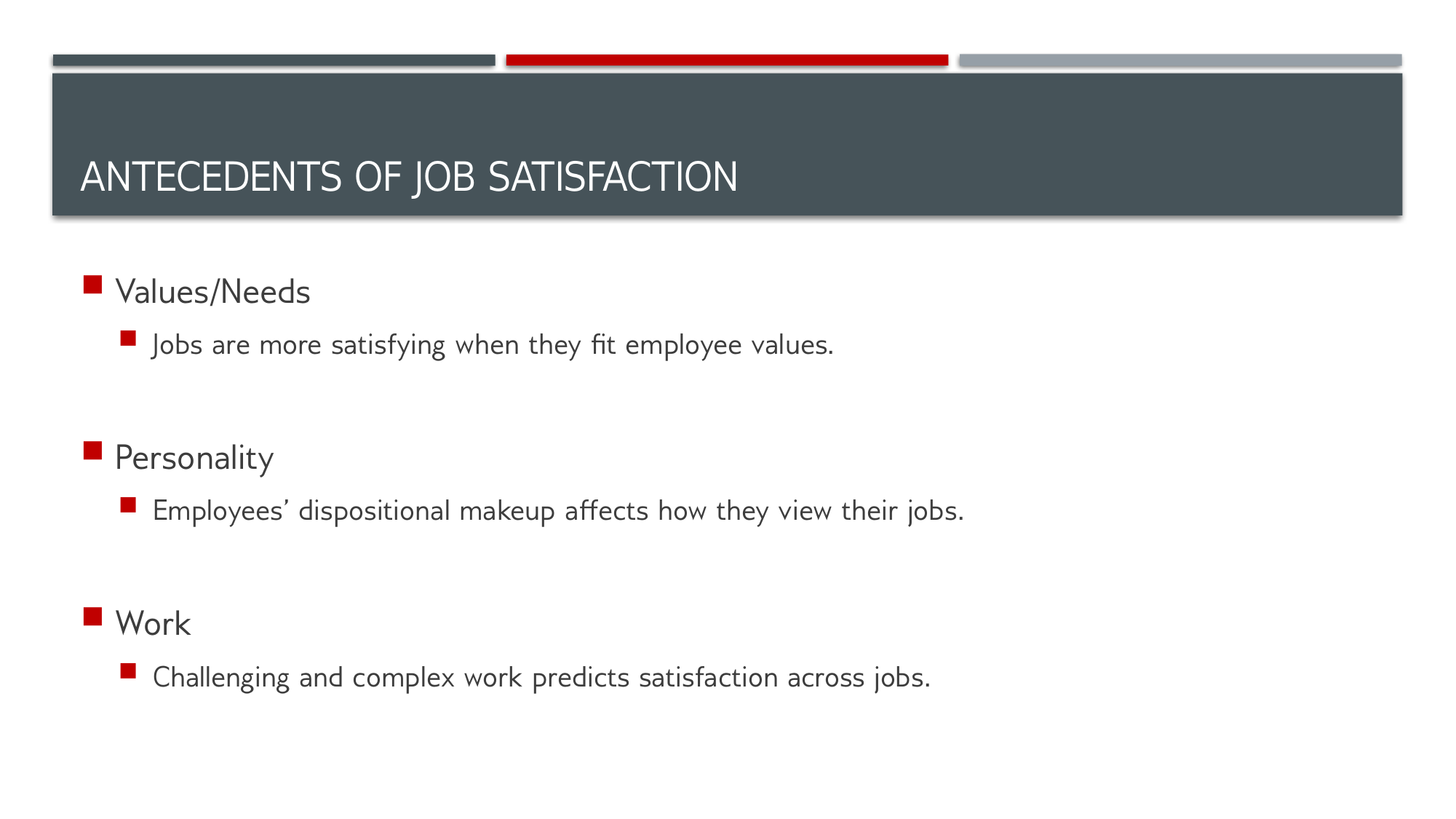

# Antecedents of Job Satisfaction
Values/Needs
Jobs are more satisfying when they fit employee values.

Personality
Employees’ dispositional makeup affects how they view their jobs.

Work
Challenging and complex work predicts satisfaction across jobs.